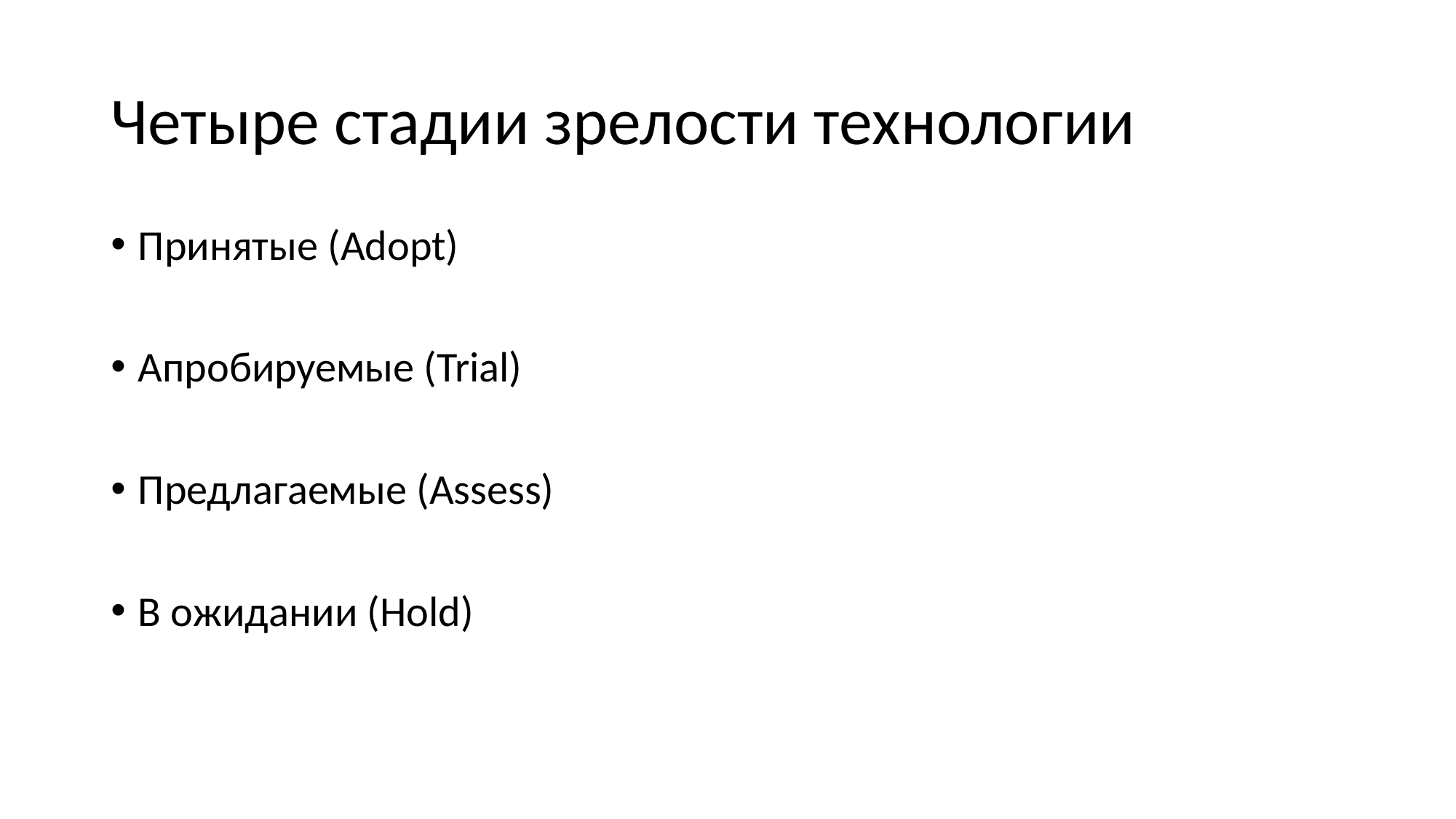

# Четыре стадии зрелости технологии
Принятые (Adopt)

Апробируемые (Trial)

Предлагаемые (Assess)

В ожидании (Hold)